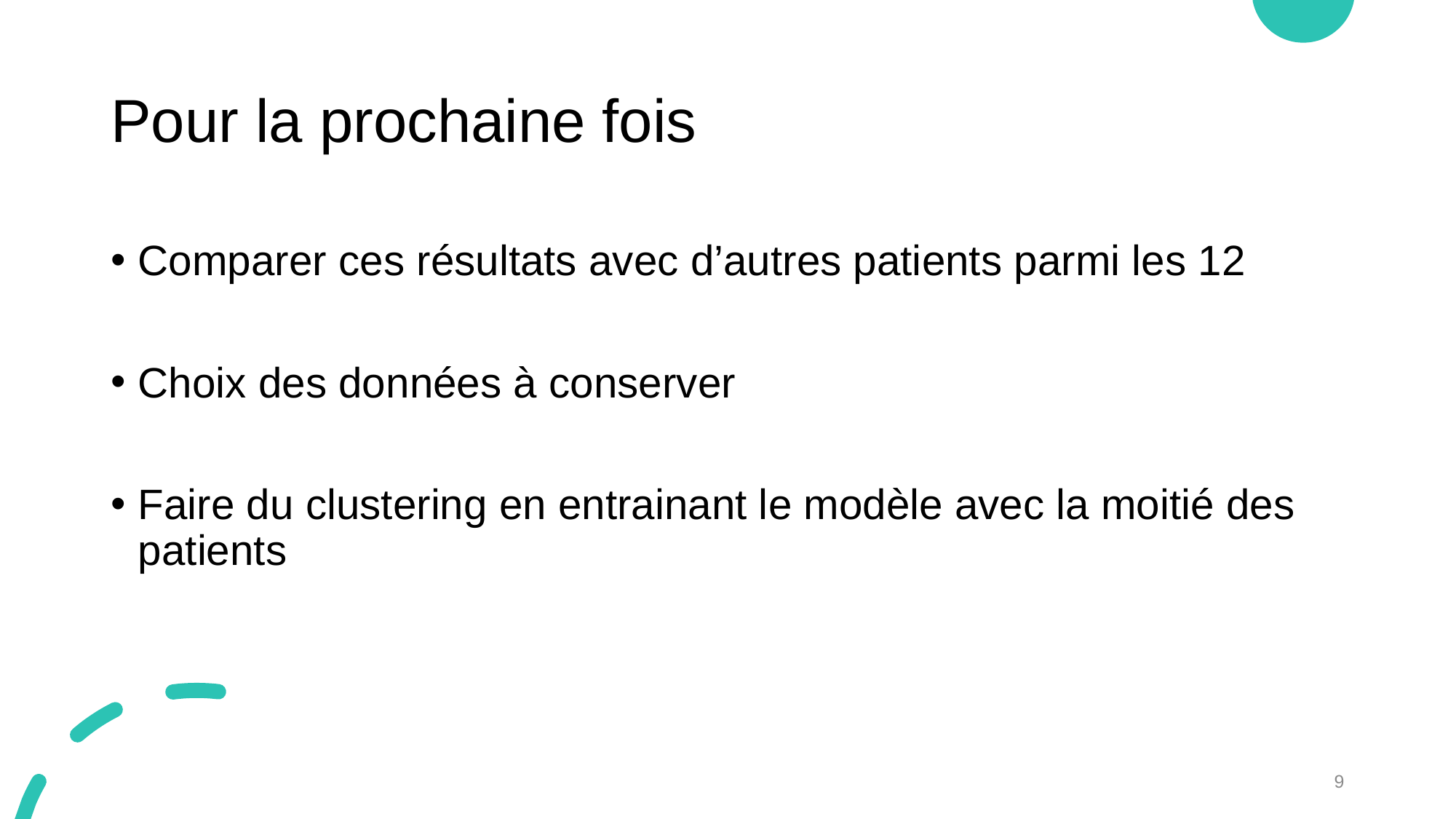

# Pour la prochaine fois
Comparer ces résultats avec d’autres patients parmi les 12

Choix des données à conserver

Faire du clustering en entrainant le modèle avec la moitié des patients
9